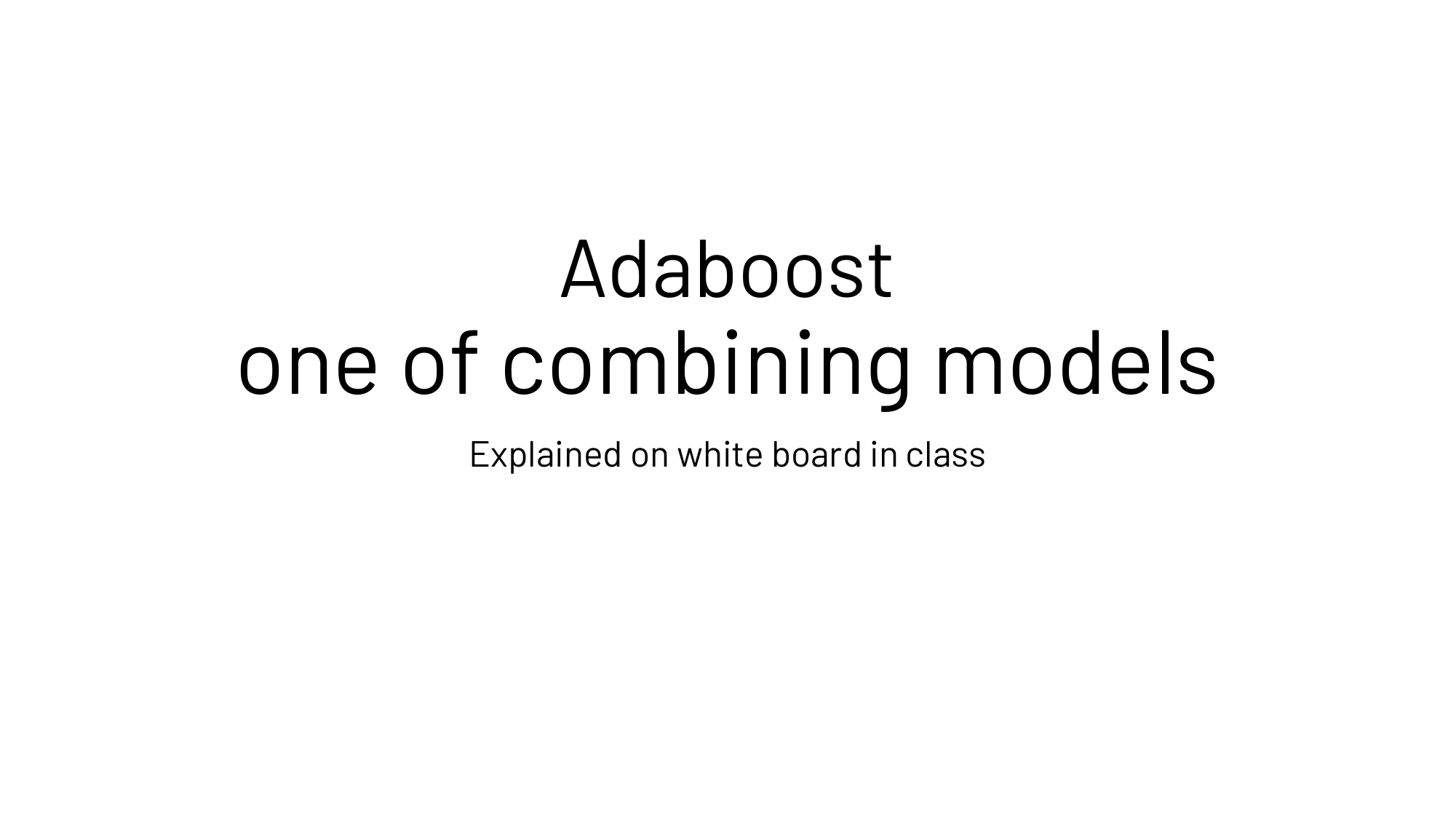

# Adaboost one of combining models
Explained on white board in class